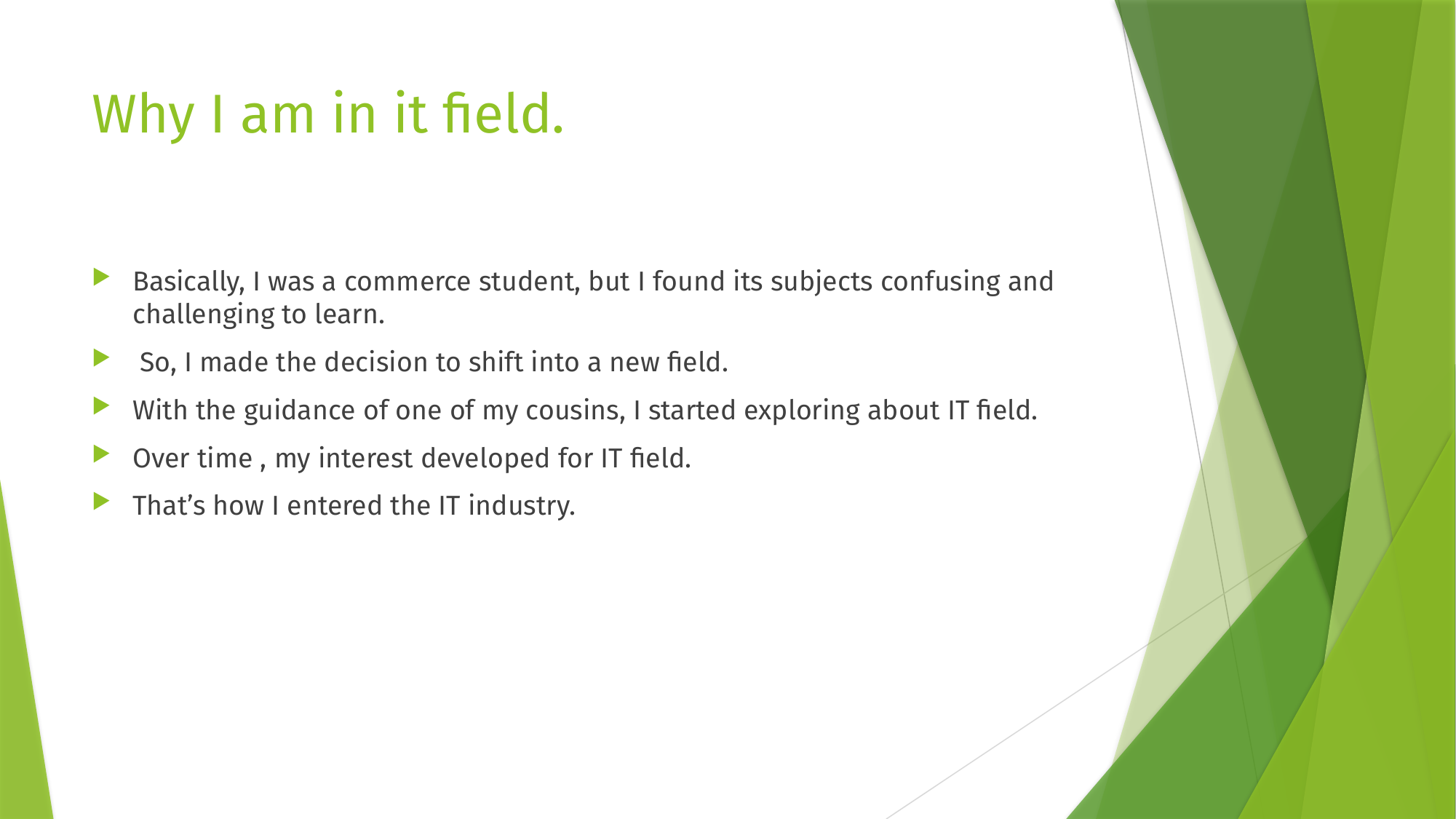

# Why I am in it field.
Basically, I was a commerce student, but I found its subjects confusing and challenging to learn.
 So, I made the decision to shift into a new field.
With the guidance of one of my cousins, I started exploring about IT field.
Over time , my interest developed for IT field.
That’s how I entered the IT industry.